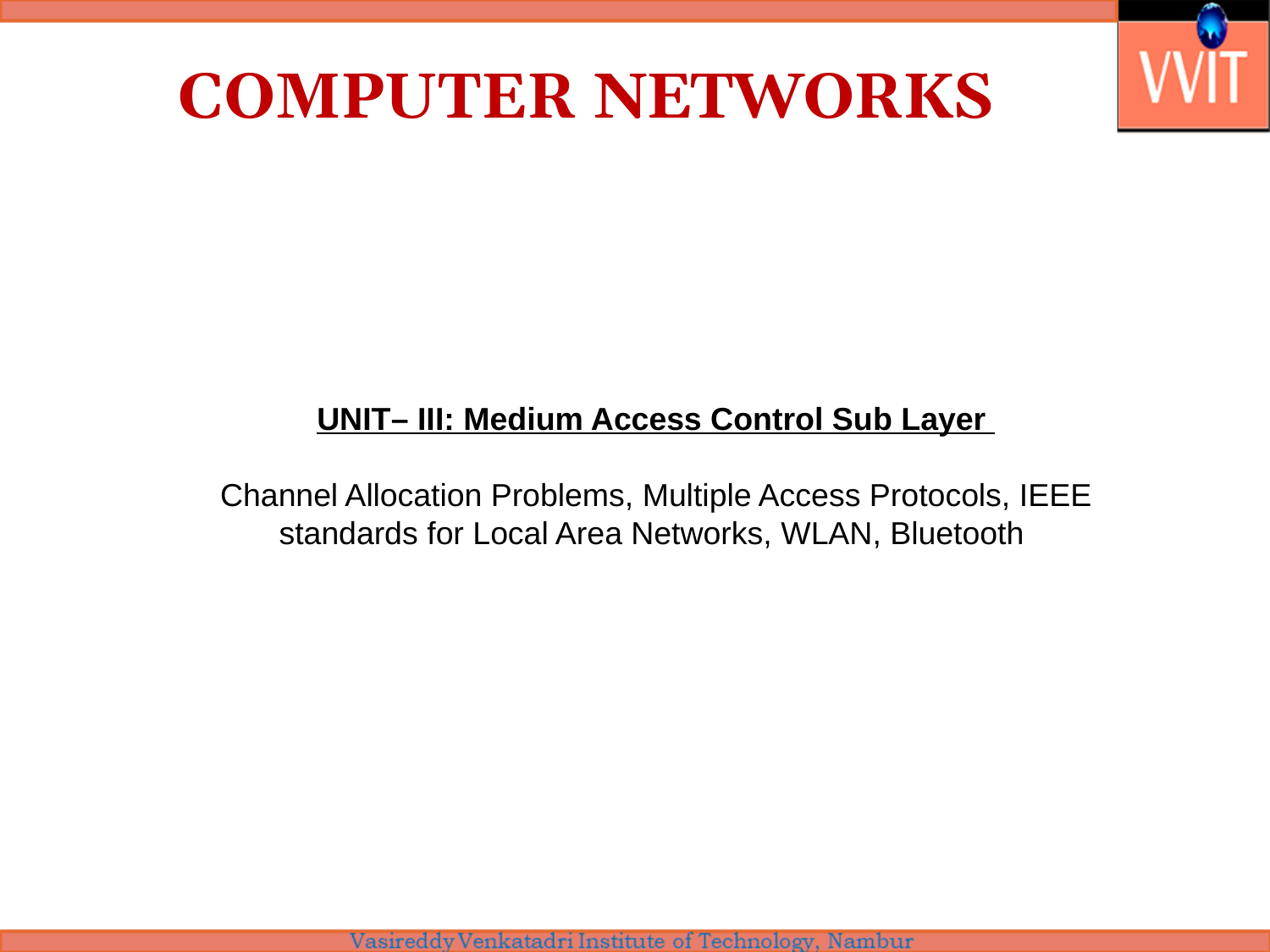

# COMPUTER NETWORKS
UNIT– III: Medium Access Control Sub Layer

Channel Allocation Problems, Multiple Access Protocols, IEEE standards for Local Area Networks, WLAN, Bluetooth